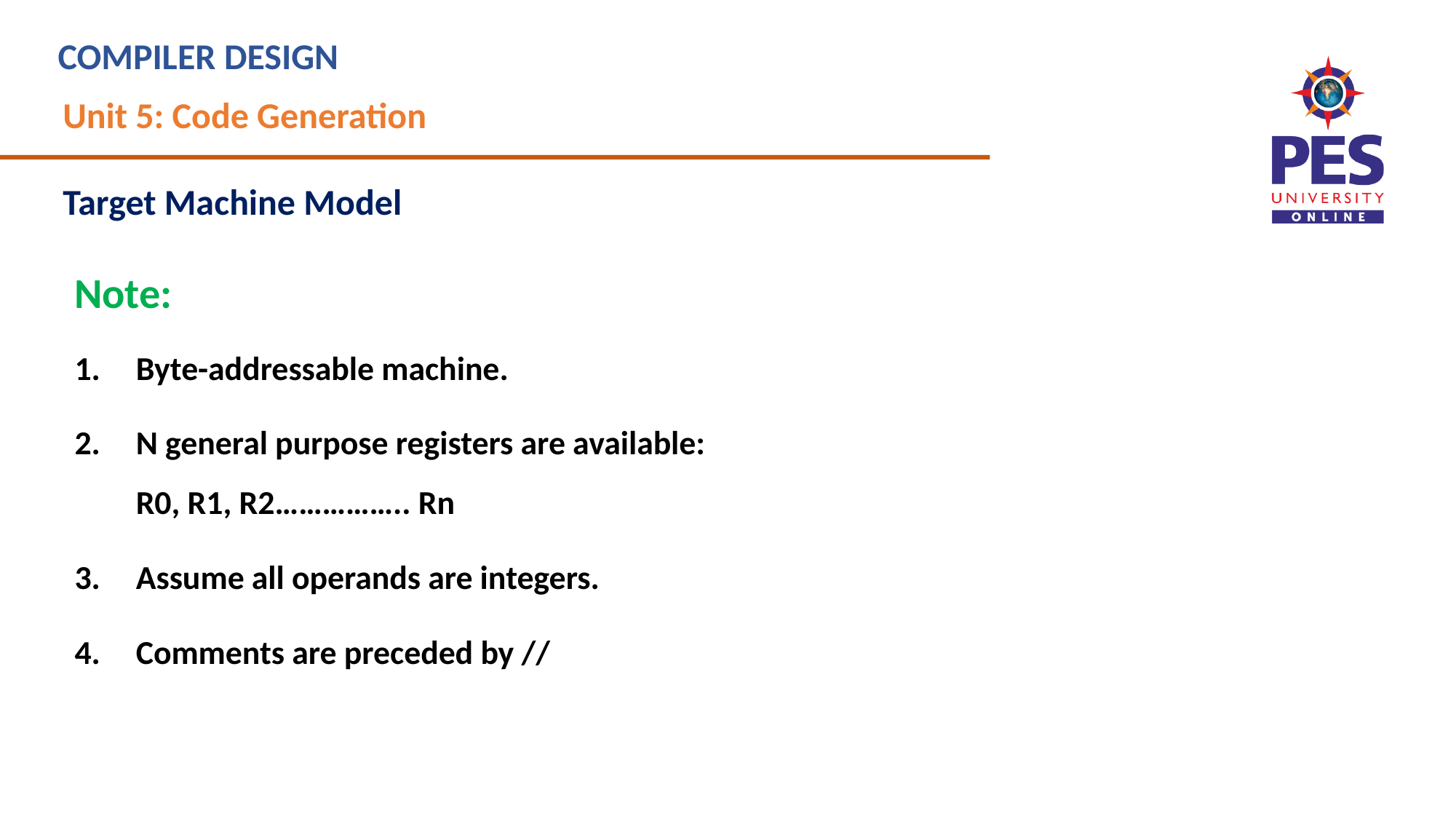

# COMPILER DESIGN
Unit 5: Code Generation

Target Machine Model

Note:
Byte-addressable machine.

N general purpose registers are available:
R0, R1, R2…………….. Rn

Assume all operands are integers.

Comments are preceded by //